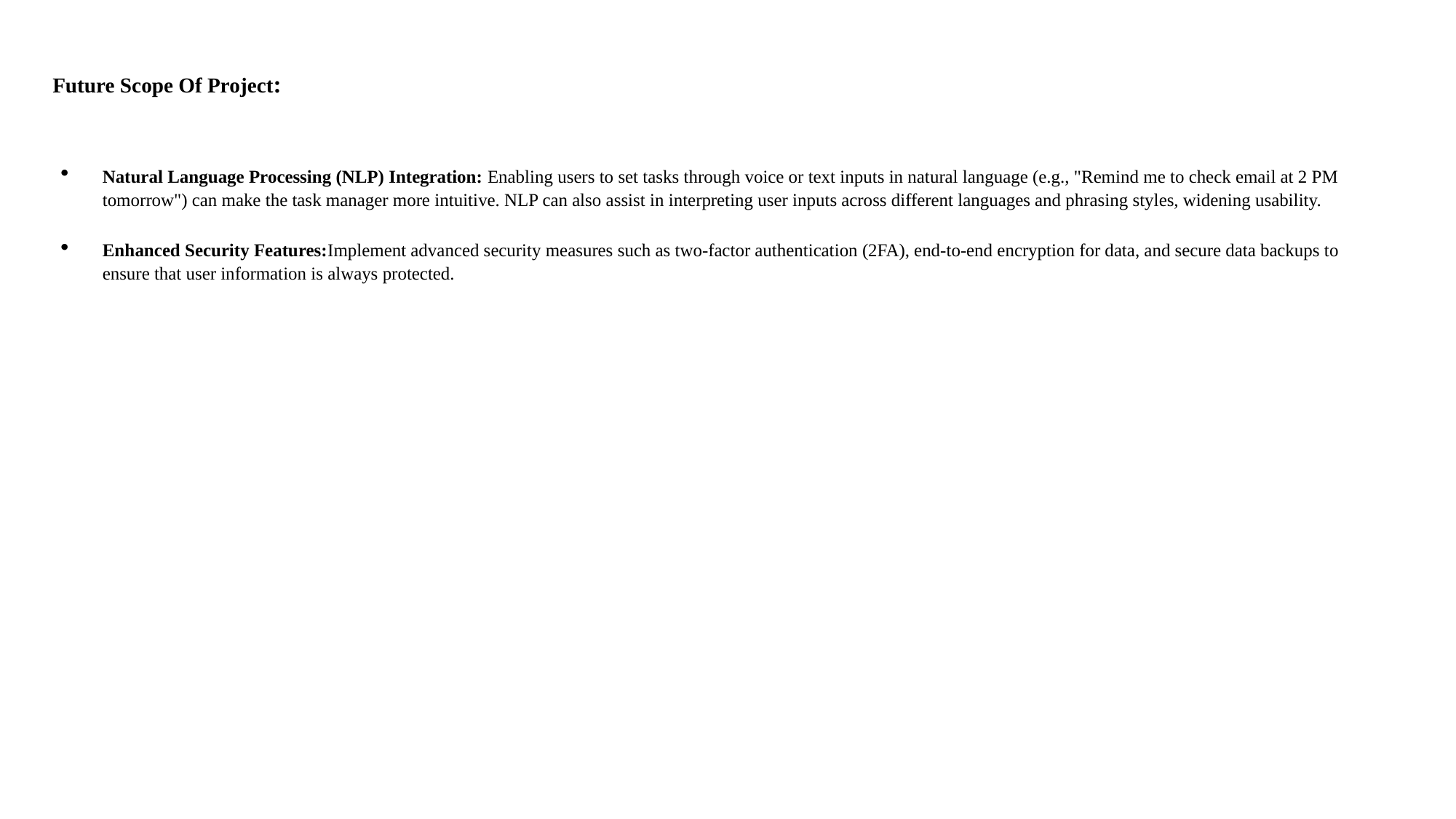

# Future Scope Of Project:
Natural Language Processing (NLP) Integration: Enabling users to set tasks through voice or text inputs in natural language (e.g., "Remind me to check email at 2 PM tomorrow") can make the task manager more intuitive. NLP can also assist in interpreting user inputs across different languages and phrasing styles, widening usability.
Enhanced Security Features:Implement advanced security measures such as two-factor authentication (2FA), end-to-end encryption for data, and secure data backups to ensure that user information is always protected.